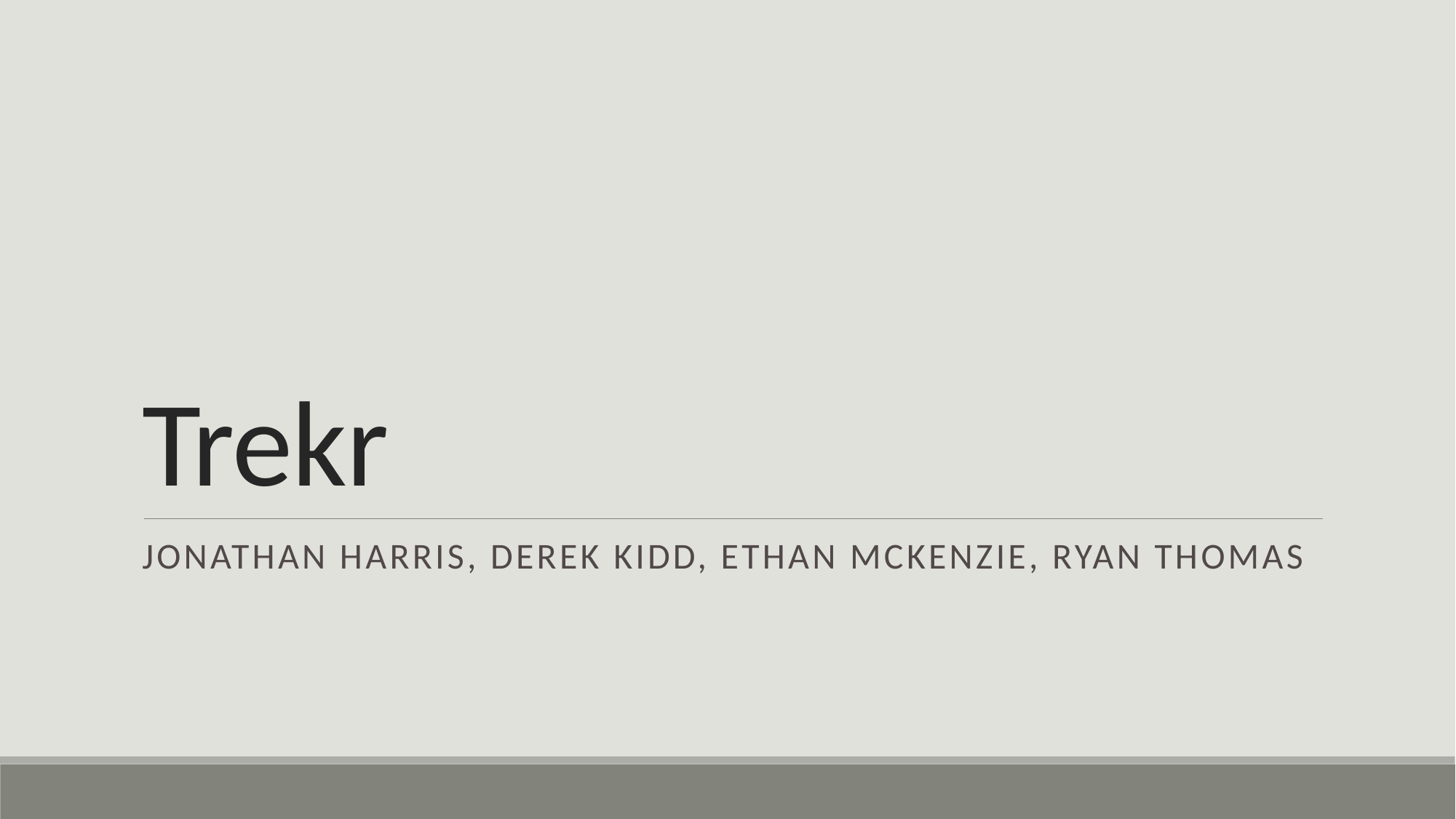

# Trekr
Jonathan Harris, Derek Kidd, Ethan McKenzie, Ryan Thomas